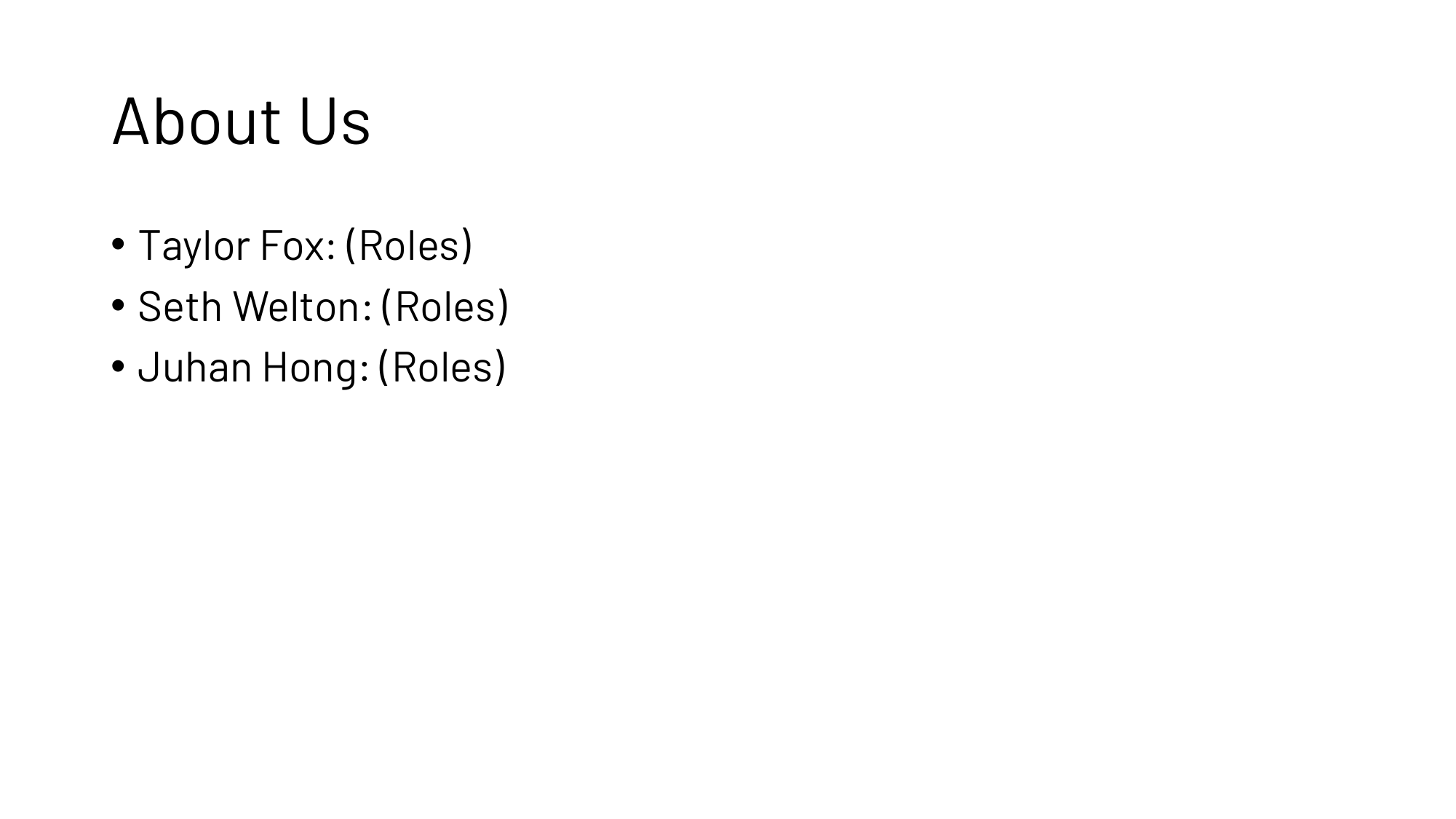

# About Us
Taylor Fox: (Roles)
Seth Welton: (Roles)
Juhan Hong: (Roles)